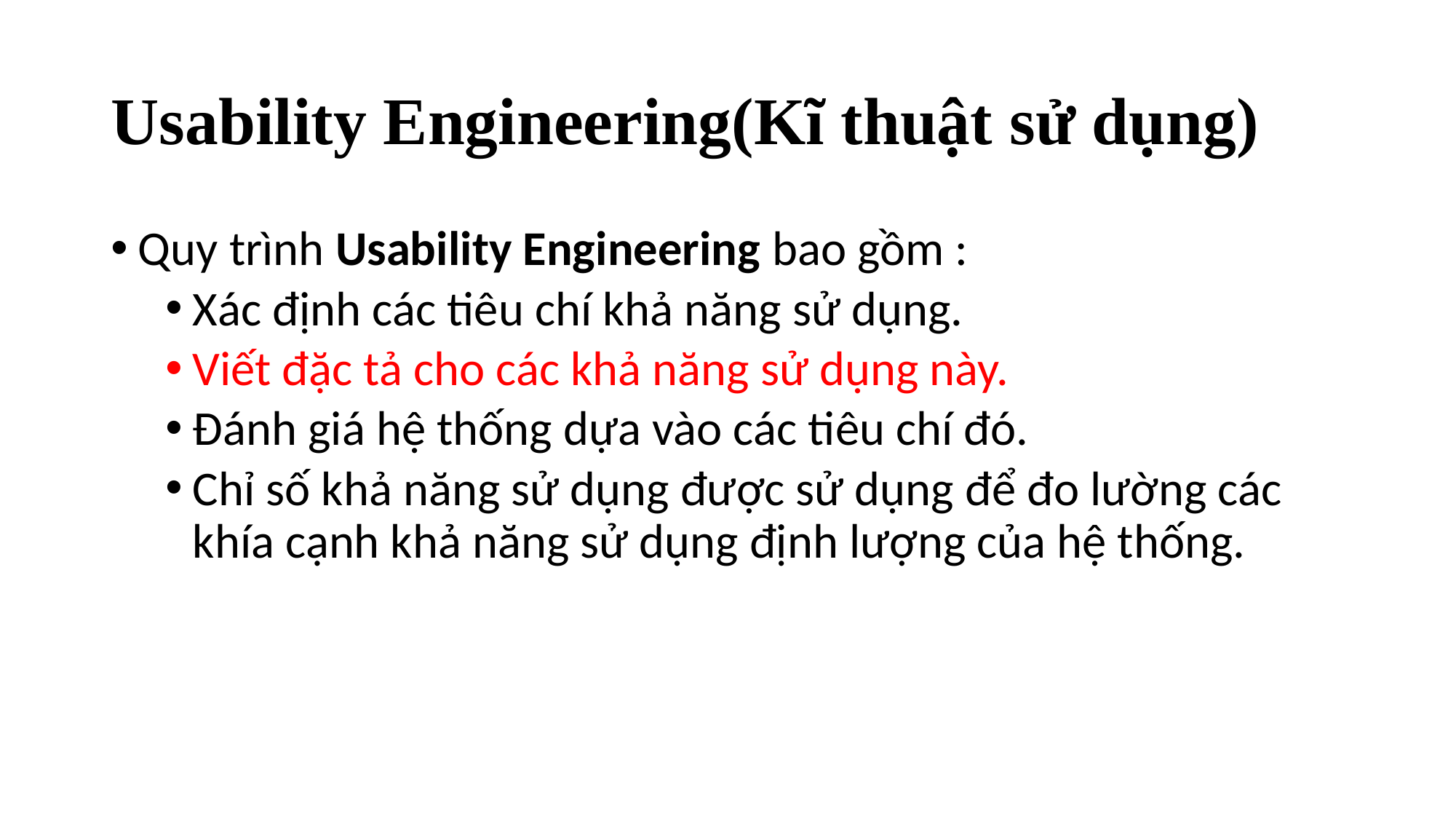

# Usability Engineering(Kĩ thuật sử dụng)
Quy trình Usability Engineering bao gồm :
Xác định các tiêu chí khả năng sử dụng.
Viết đặc tả cho các khả năng sử dụng này.
Đánh giá hệ thống dựa vào các tiêu chí đó.
Chỉ số khả năng sử dụng được sử dụng để đo lường các khía cạnh khả năng sử dụng định lượng của hệ thống.